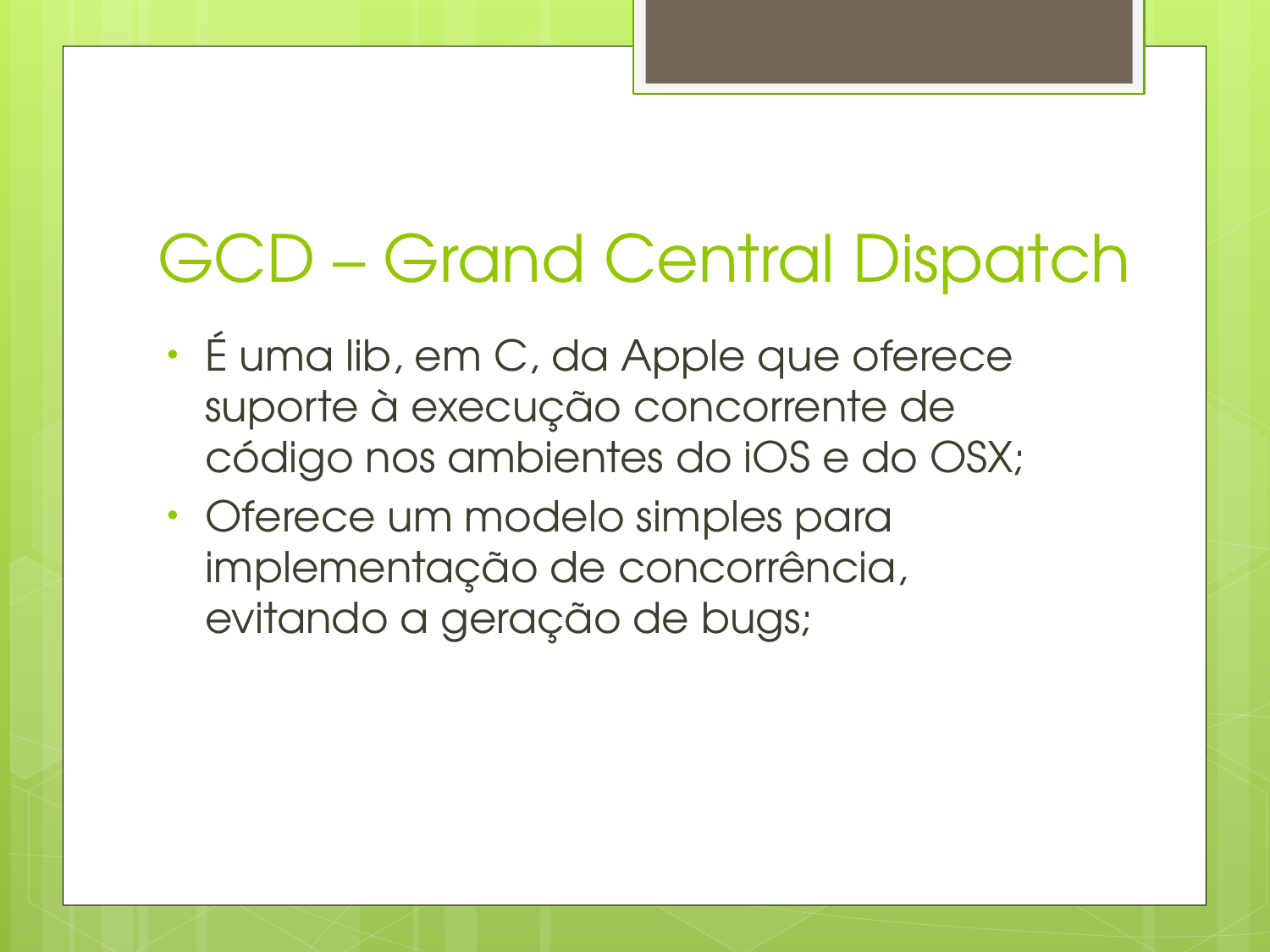

# GCD – Grand Central Dispatch
É uma lib, em C, da Apple que oferece suporte à execução concorrente de código nos ambientes do iOS e do OSX;
Oferece um modelo simples para implementação de concorrência, evitando a geração de bugs;